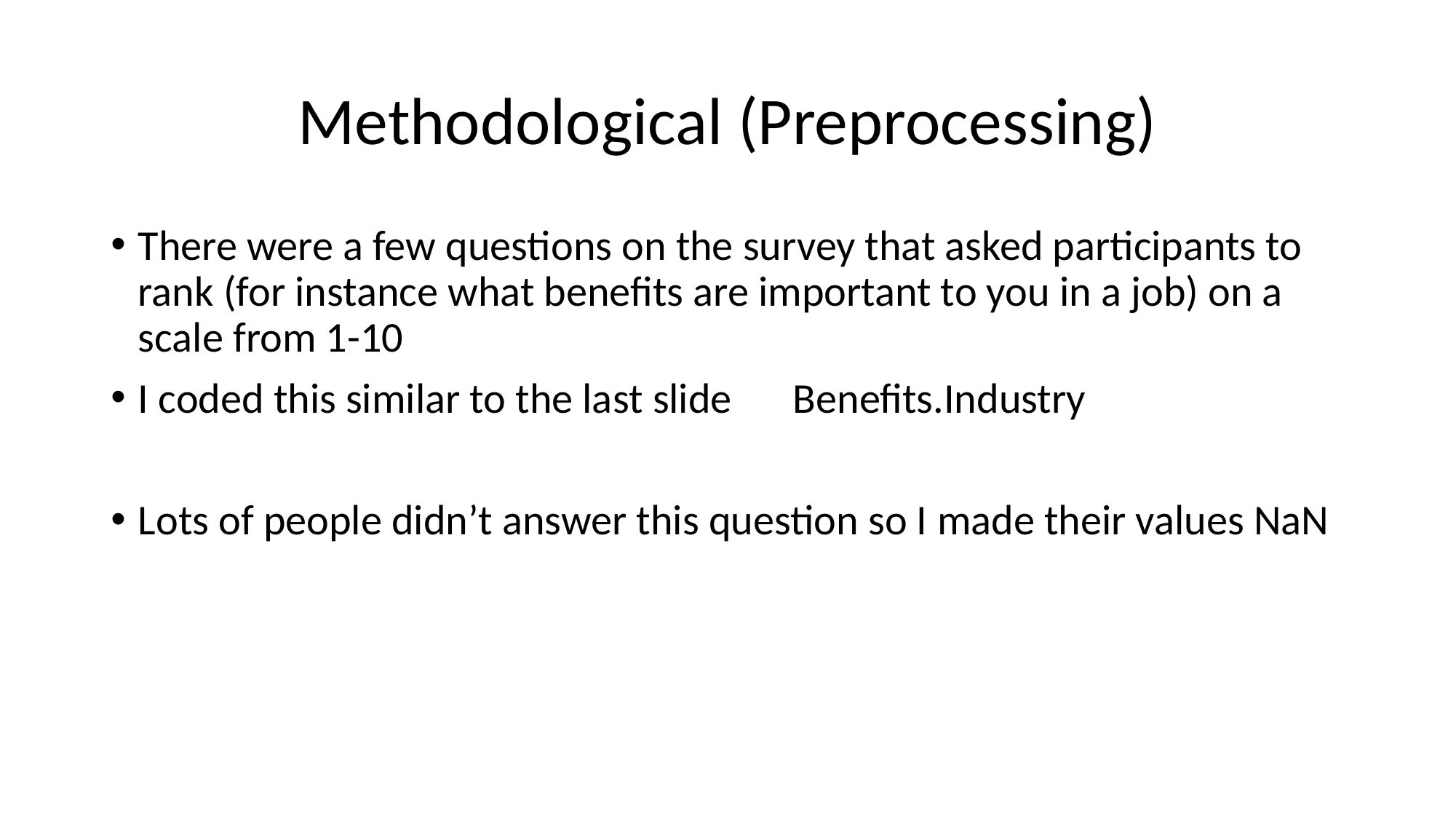

# Methodological (Preprocessing)
There were a few questions on the survey that asked participants to rank (for instance what benefits are important to you in a job) on a scale from 1-10
I coded this similar to the last slide	Benefits.Industry

Lots of people didn’t answer this question so I made their values NaN